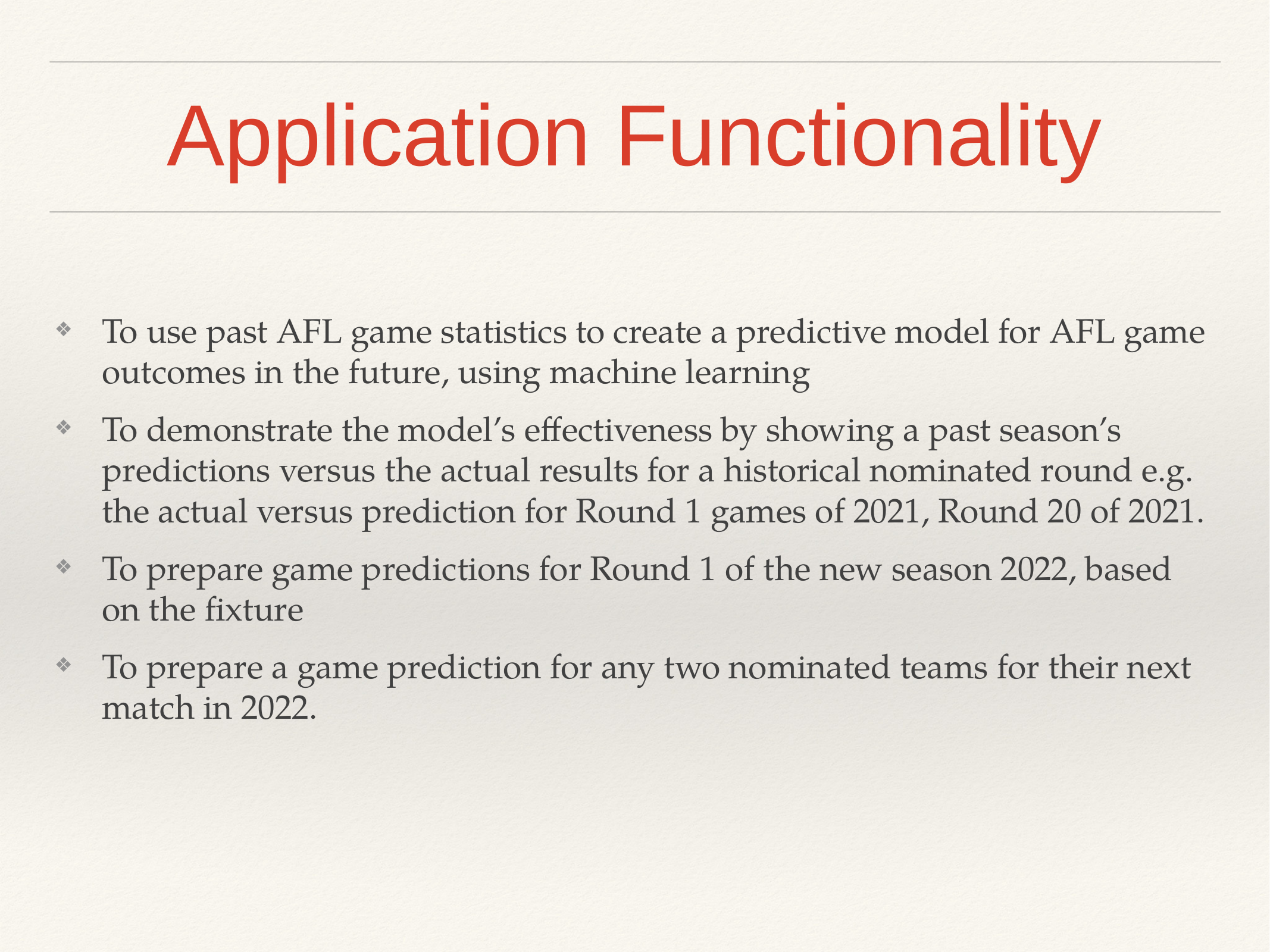

# Application Functionality

To use past AFL game statistics to create a predictive model for AFL game outcomes in the future, using machine learning
To demonstrate the model’s effectiveness by showing a past season’s predictions versus the actual results for a historical nominated round e.g. the actual versus prediction for Round 1 games of 2021, Round 20 of 2021.
To prepare game predictions for Round 1 of the new season 2022, based on the fixture
To prepare a game prediction for any two nominated teams for their next match in 2022.